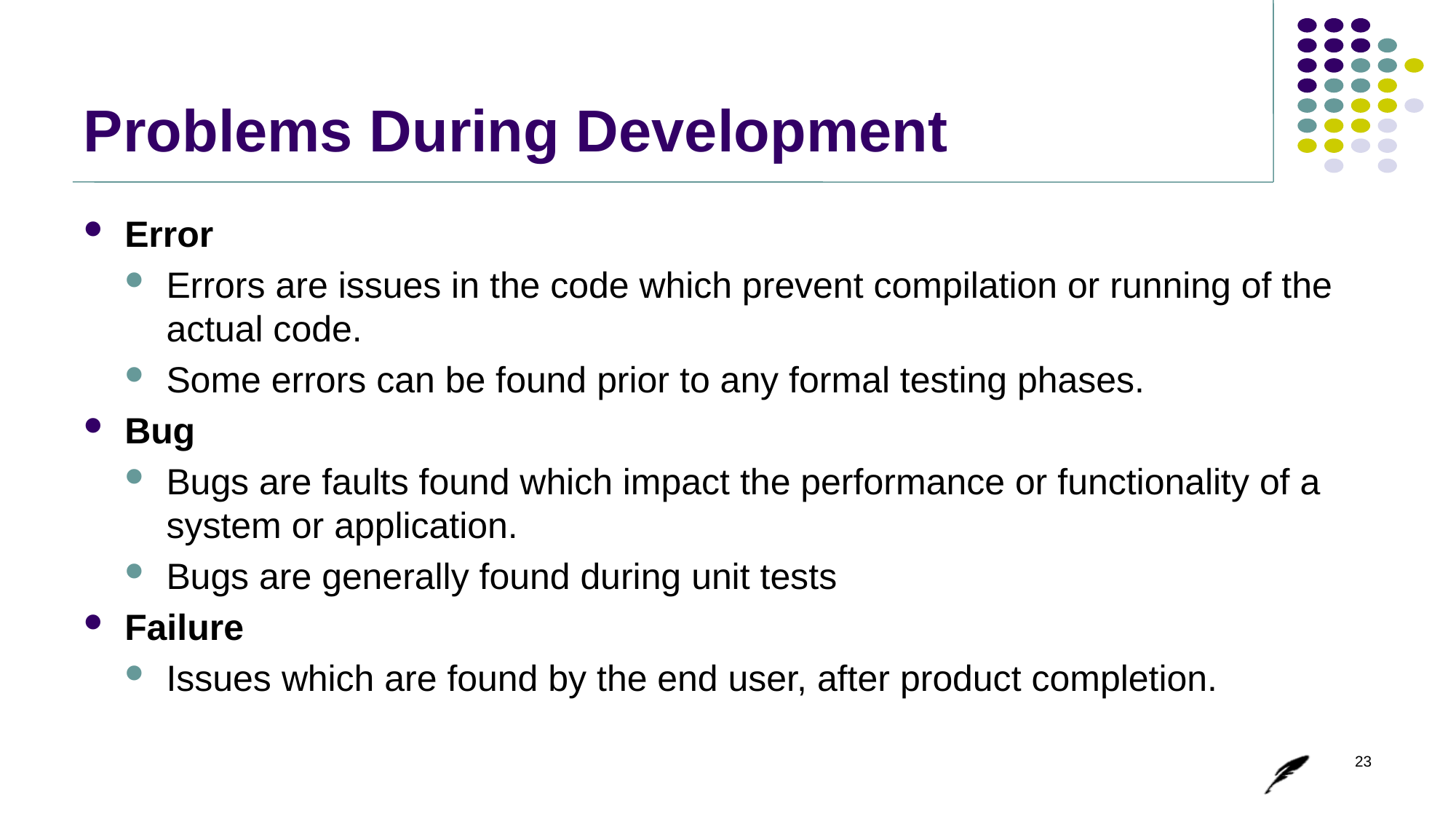

# Problems During Development
Error
Errors are issues in the code which prevent compilation or running of the actual code.
Some errors can be found prior to any formal testing phases.
Bug
Bugs are faults found which impact the performance or functionality of a system or application.
Bugs are generally found during unit tests
Failure
Issues which are found by the end user, after product completion.

23